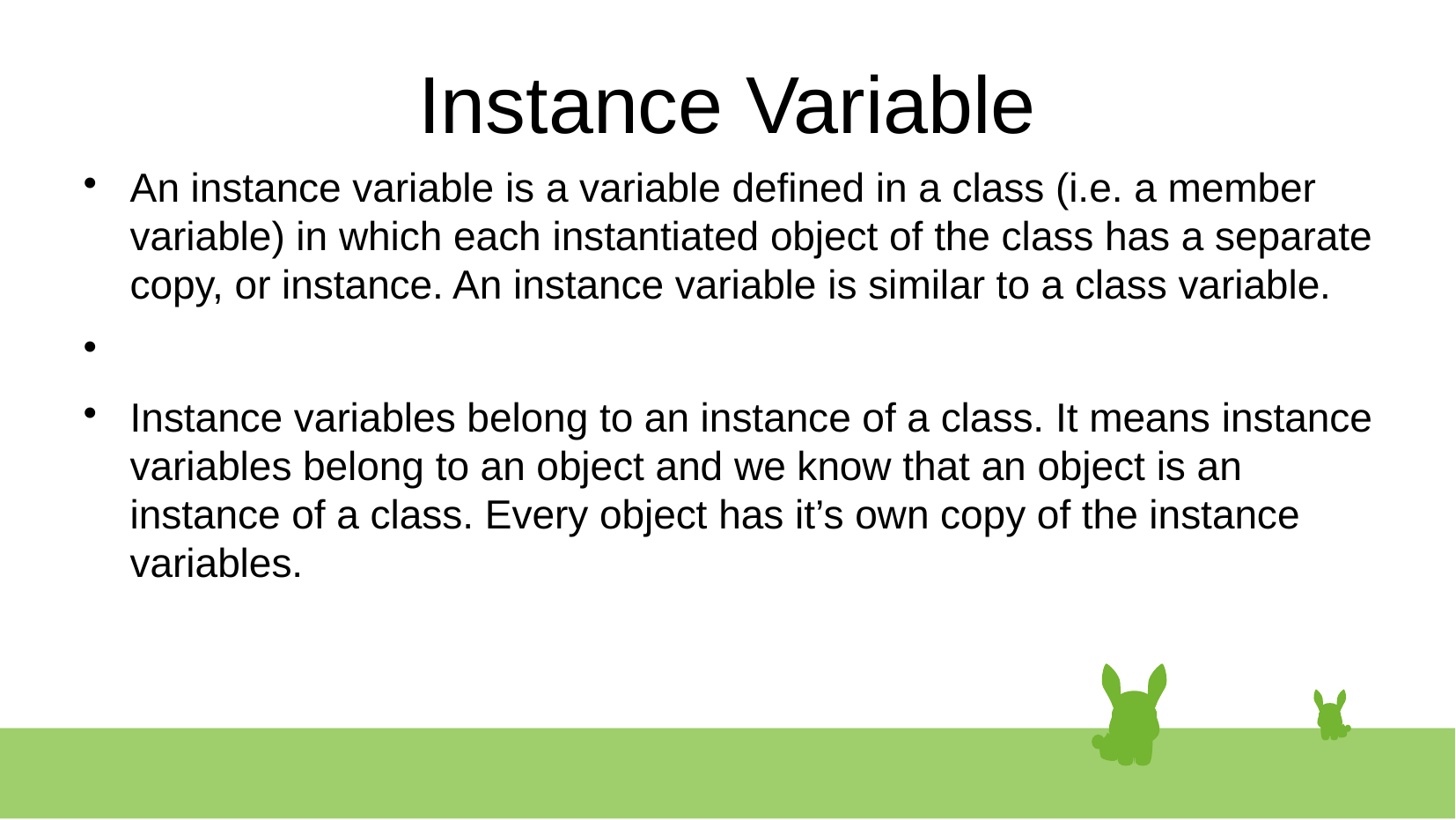

# Instance Variable
An instance variable is a variable defined in a class (i.e. a member variable) in which each instantiated object of the class has a separate copy, or instance. An instance variable is similar to a class variable.

Instance variables belong to an instance of a class. It means instance variables belong to an object and we know that an object is an instance of a class. Every object has it’s own copy of the instance variables.